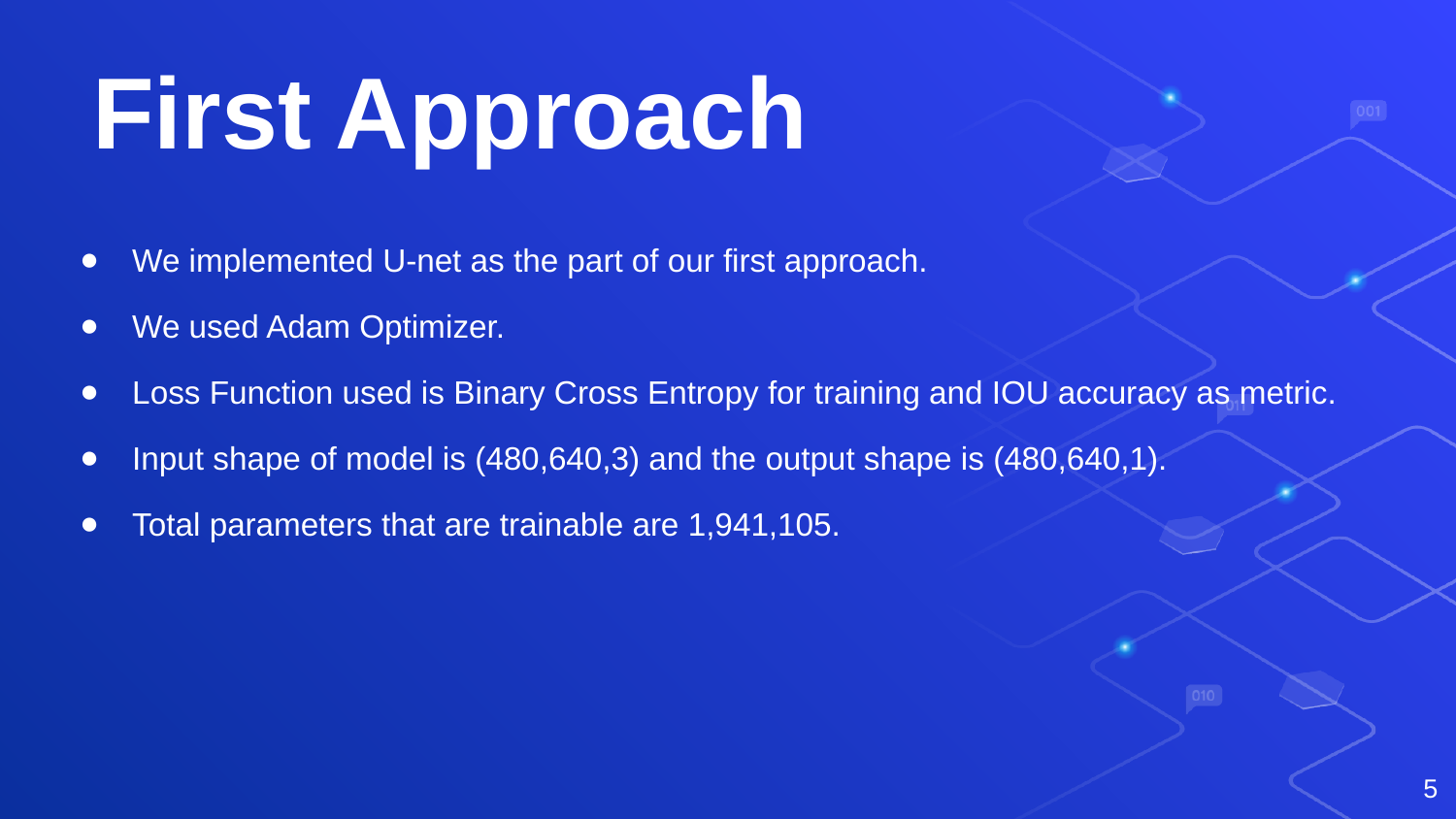

# First Approach
We implemented U-net as the part of our first approach.
We used Adam Optimizer.
Loss Function used is Binary Cross Entropy for training and IOU accuracy as metric.
Input shape of model is (480,640,3) and the output shape is (480,640,1).
Total parameters that are trainable are 1,941,105.

5